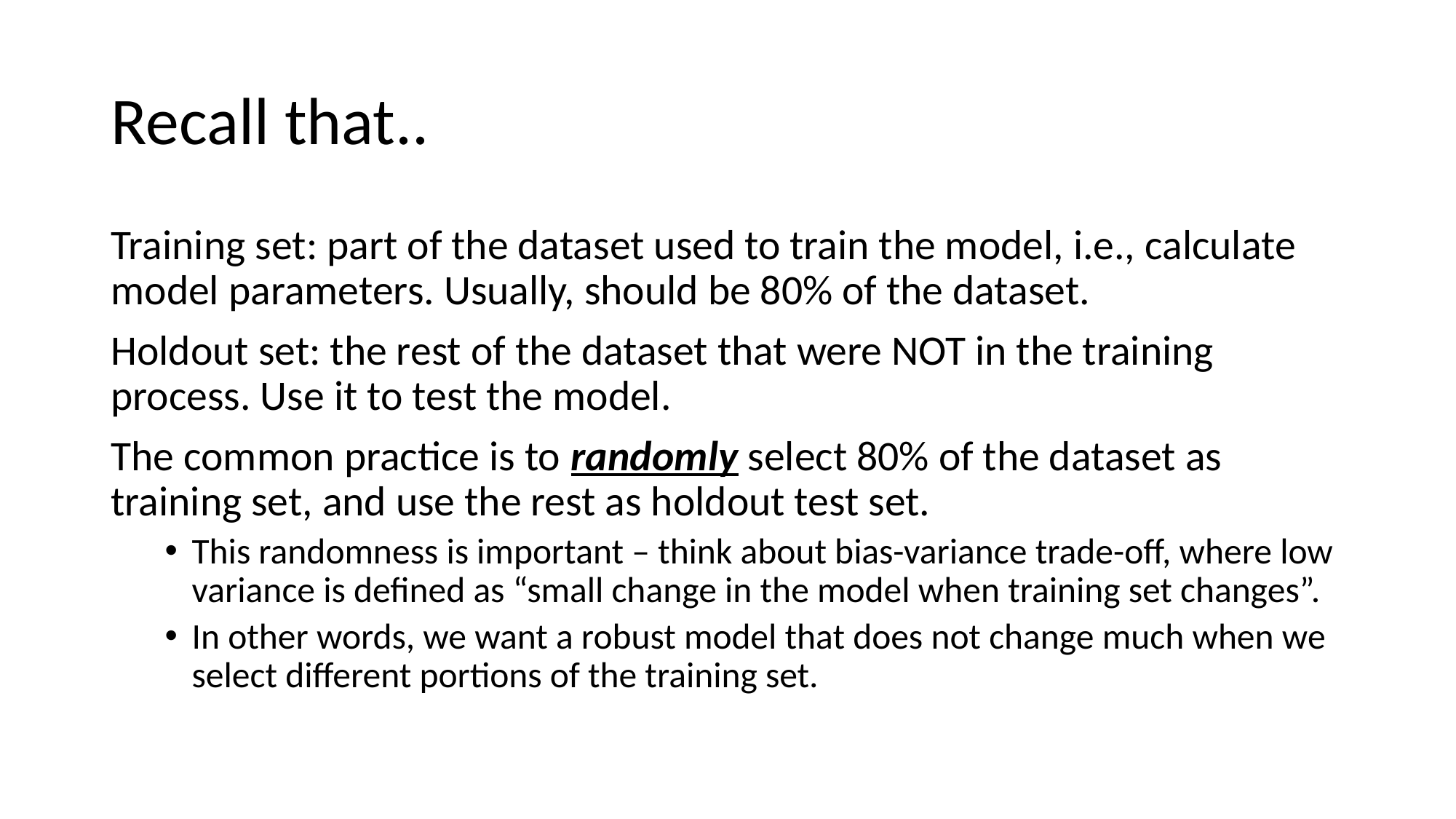

# Recall that..
Training set: part of the dataset used to train the model, i.e., calculate model parameters. Usually, should be 80% of the dataset.
Holdout set: the rest of the dataset that were NOT in the training process. Use it to test the model.
The common practice is to randomly select 80% of the dataset as training set, and use the rest as holdout test set.
This randomness is important – think about bias-variance trade-off, where low variance is defined as “small change in the model when training set changes”.
In other words, we want a robust model that does not change much when we select different portions of the training set.